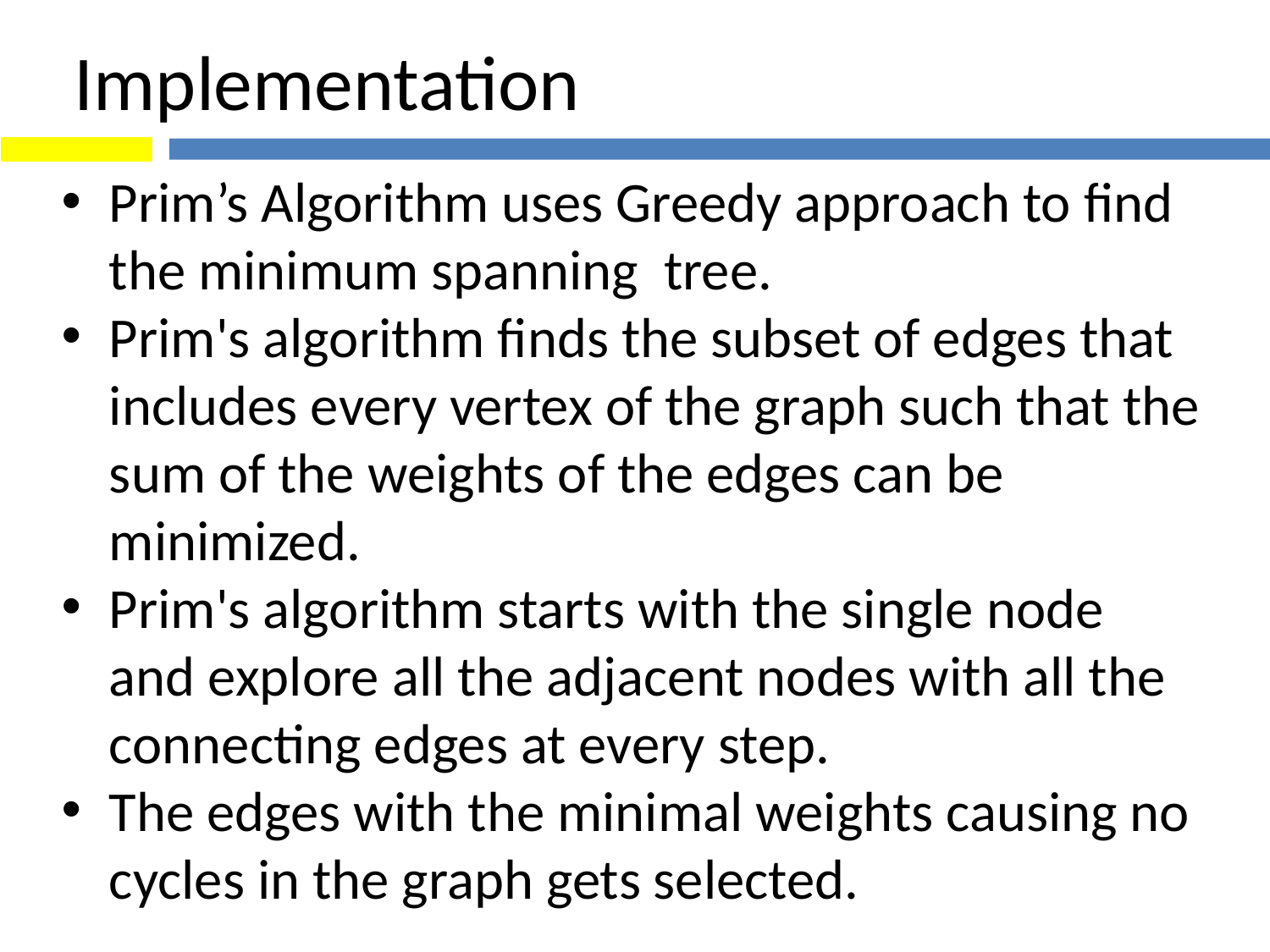

# Implementation

Prim’s Algorithm uses Greedy approach to find the minimum spanning  tree.
Prim's algorithm finds the subset of edges that includes every vertex of the graph such that the sum of the weights of the edges can be minimized.
Prim's algorithm starts with the single node and explore all the adjacent nodes with all the connecting edges at every step.
The edges with the minimal weights causing no cycles in the graph gets selected.